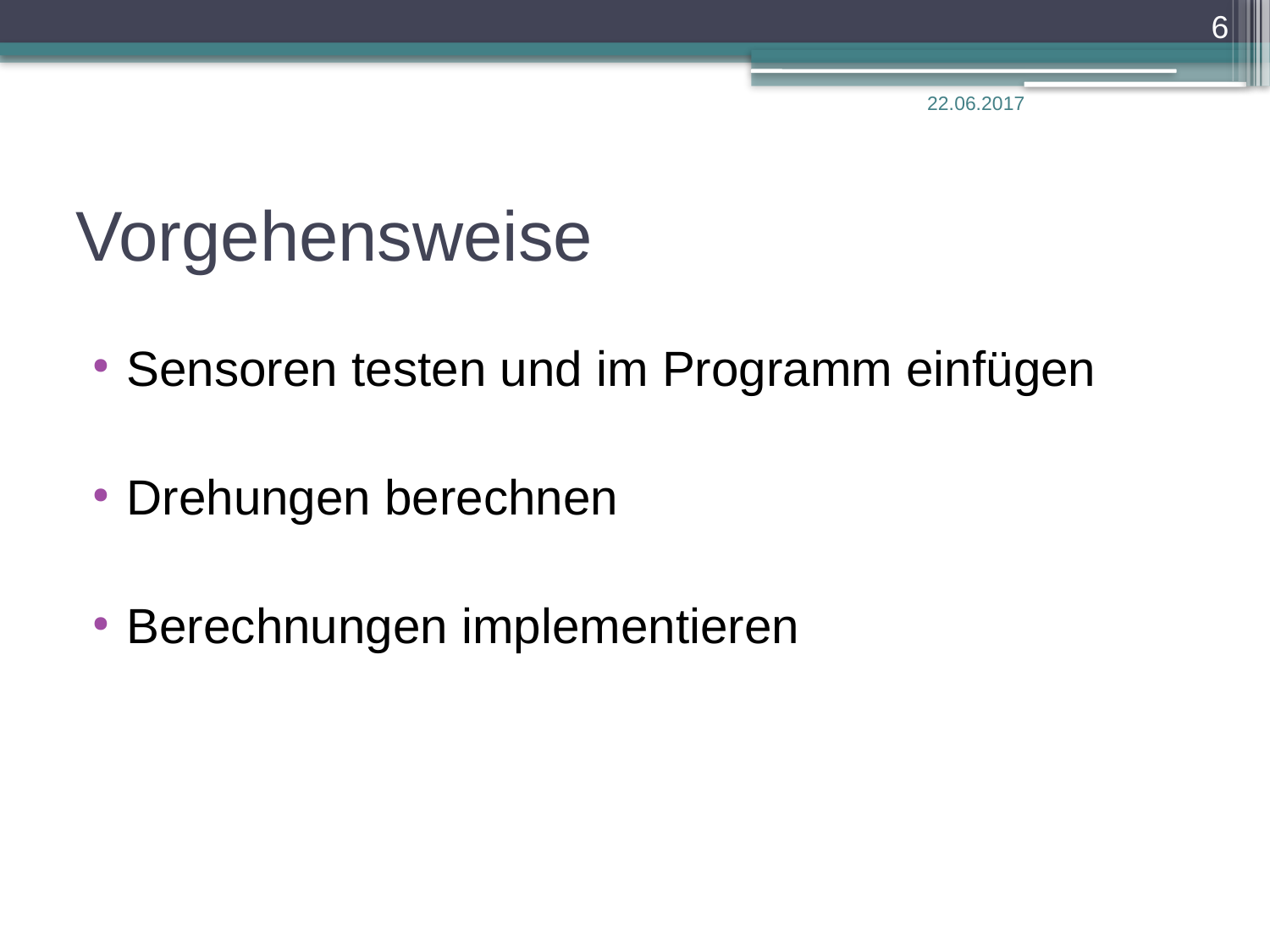

6
22.06.2017
# Vorgehensweise

Sensoren testen und im Programm einfügen

Drehungen berechnen

Berechnungen implementieren